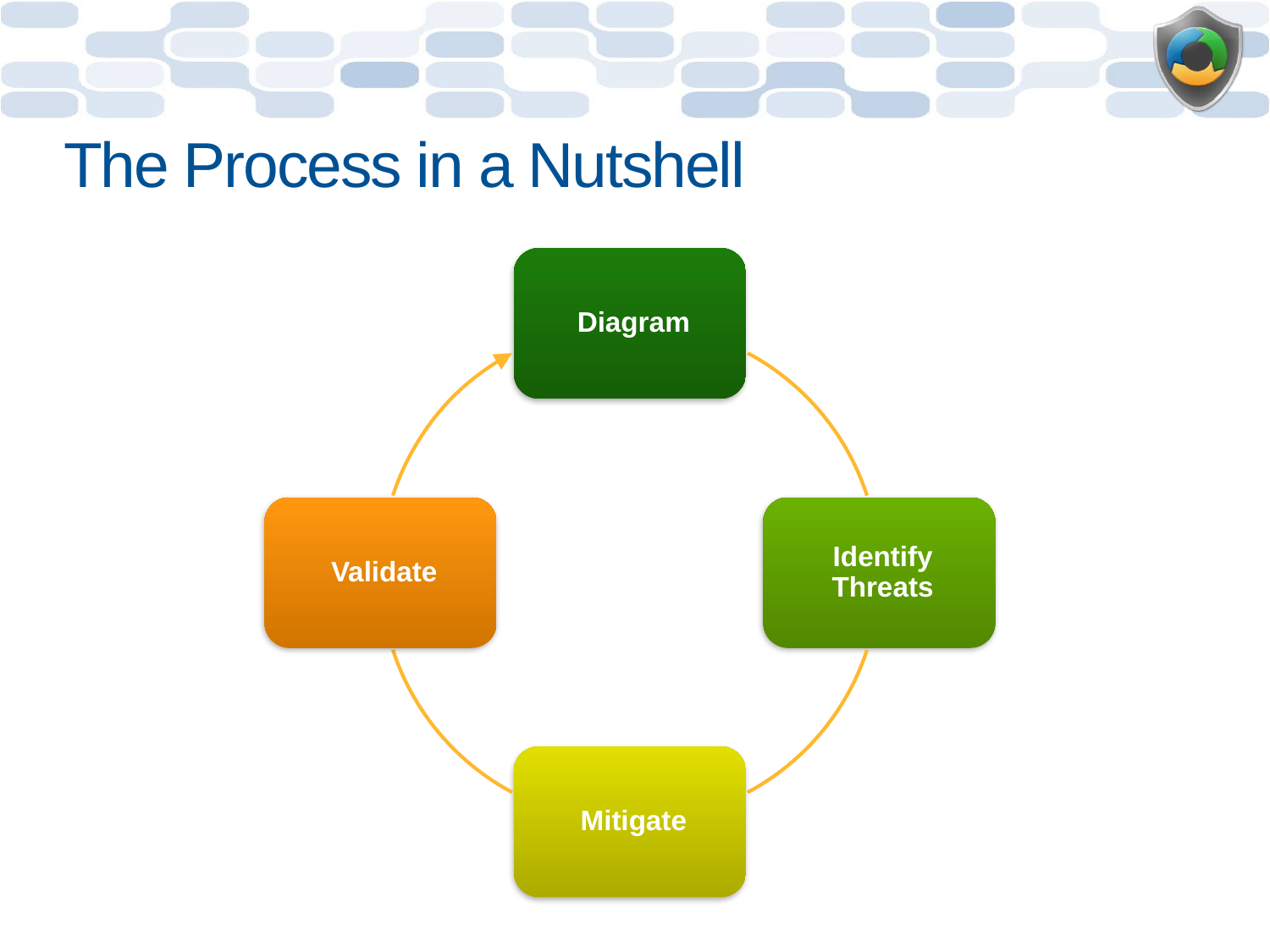

# The Process in a Nutshell

Diagram
Identify Threats
Mitigate
Validate